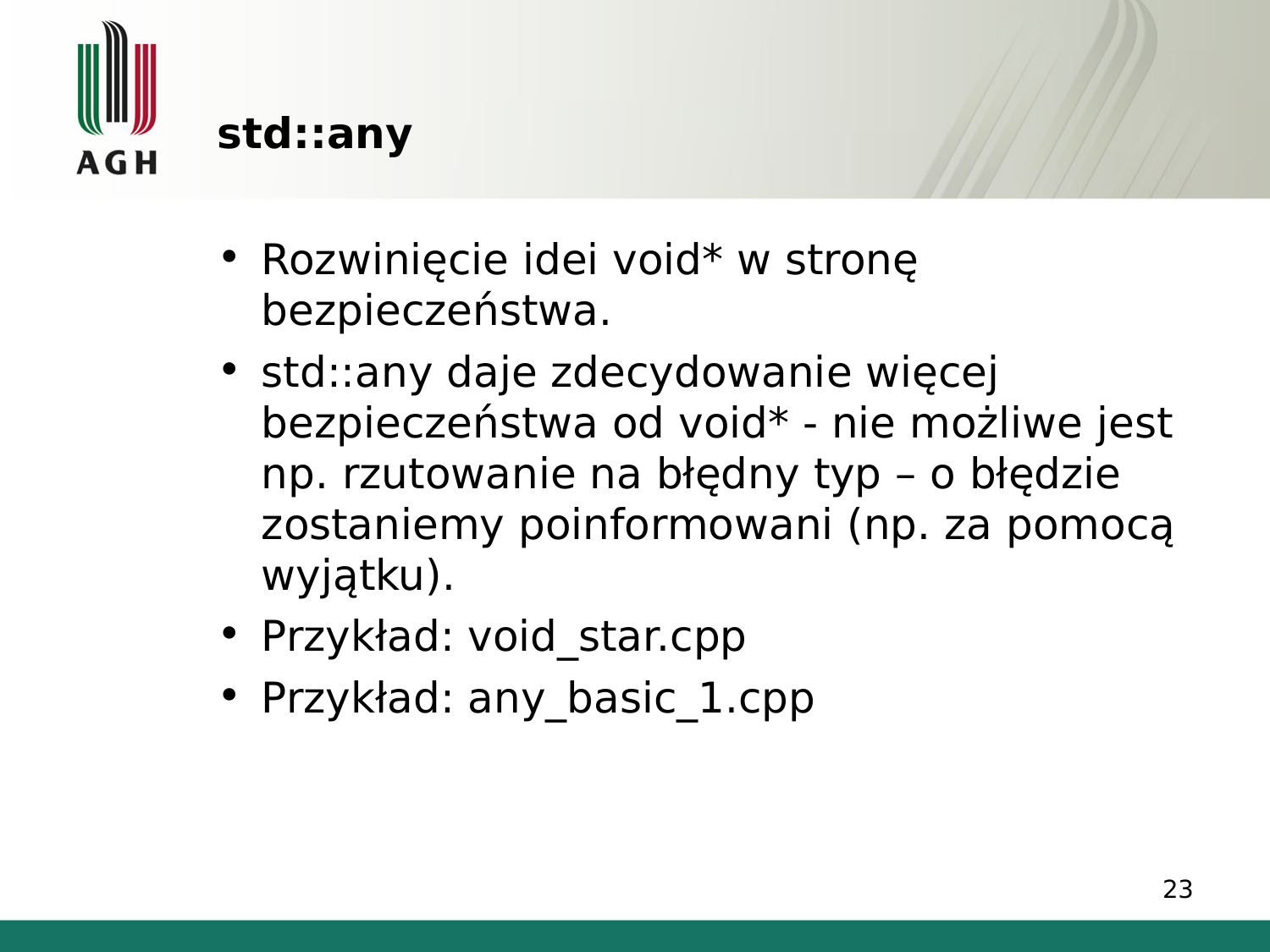

std::any
Rozwinięcie idei void* w stronę bezpieczeństwa.
std::any daje zdecydowanie więcej bezpieczeństwa od void* - nie możliwe jest np. rzutowanie na błędny typ – o błędzie zostaniemy poinformowani (np. za pomocą wyjątku).
Przykład: void_star.cpp
Przykład: any_basic_1.cpp

23